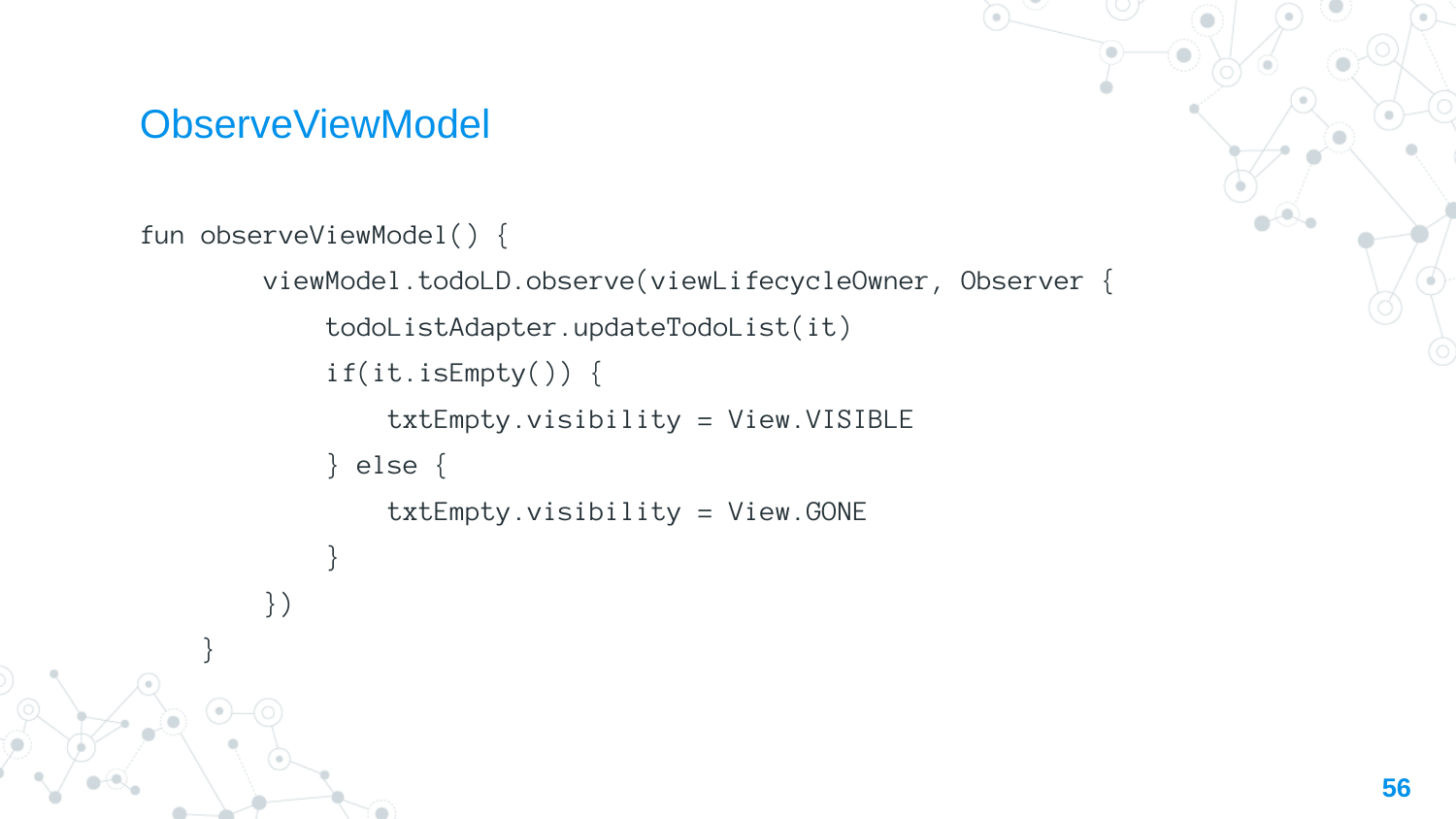

# ObserveViewModel
fun observeViewModel() {
        viewModel.todoLD.observe(viewLifecycleOwner, Observer {
            todoListAdapter.updateTodoList(it)
            if(it.isEmpty()) {
                txtEmpty.visibility = View.VISIBLE
            } else {
                txtEmpty.visibility = View.GONE
            }
        })
    }

56